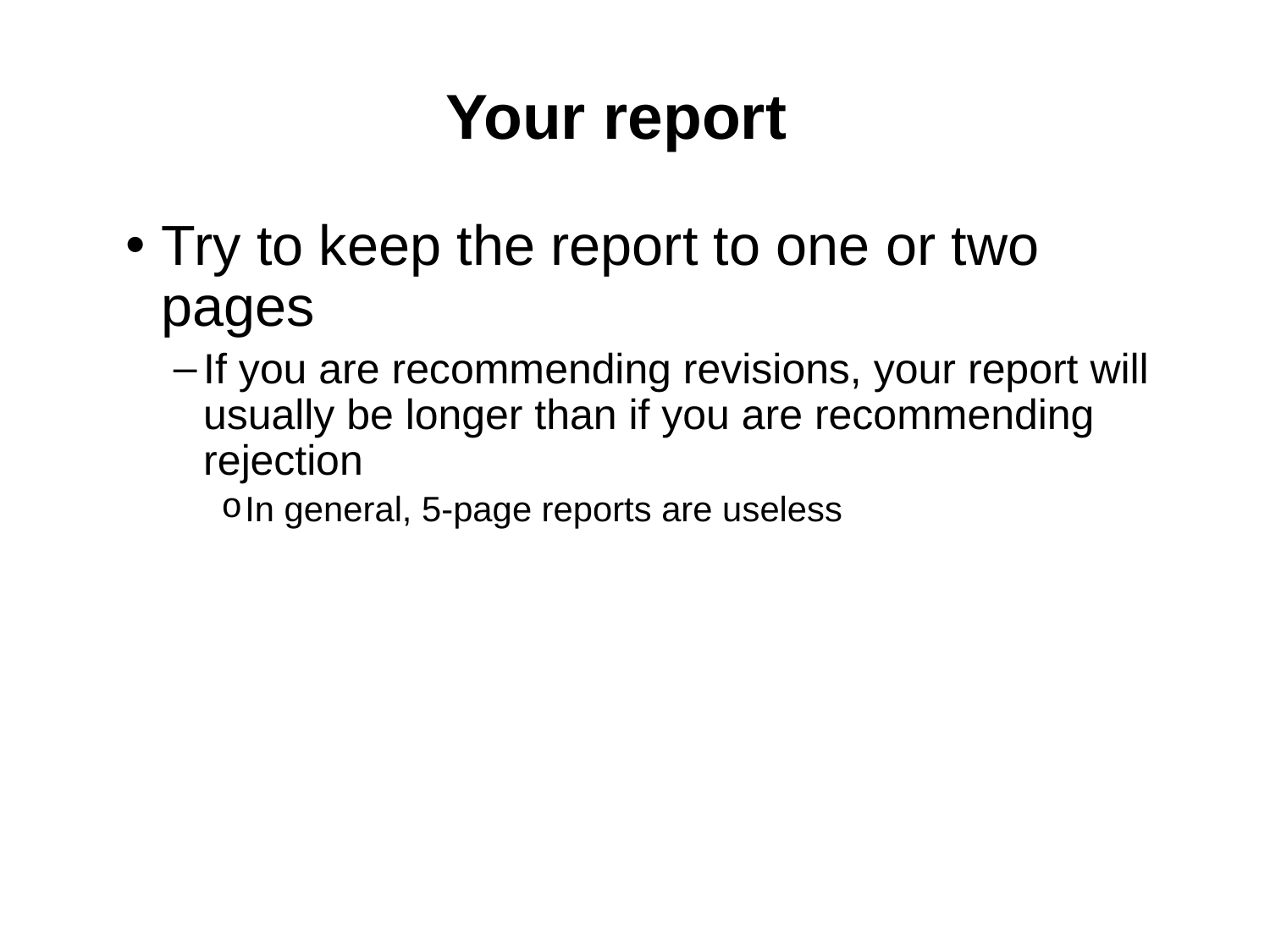

Your report

Try to keep the report to one or two pages
If you are recommending revisions, your report will usually be longer than if you are recommending rejection
In general, 5-page reports are useless